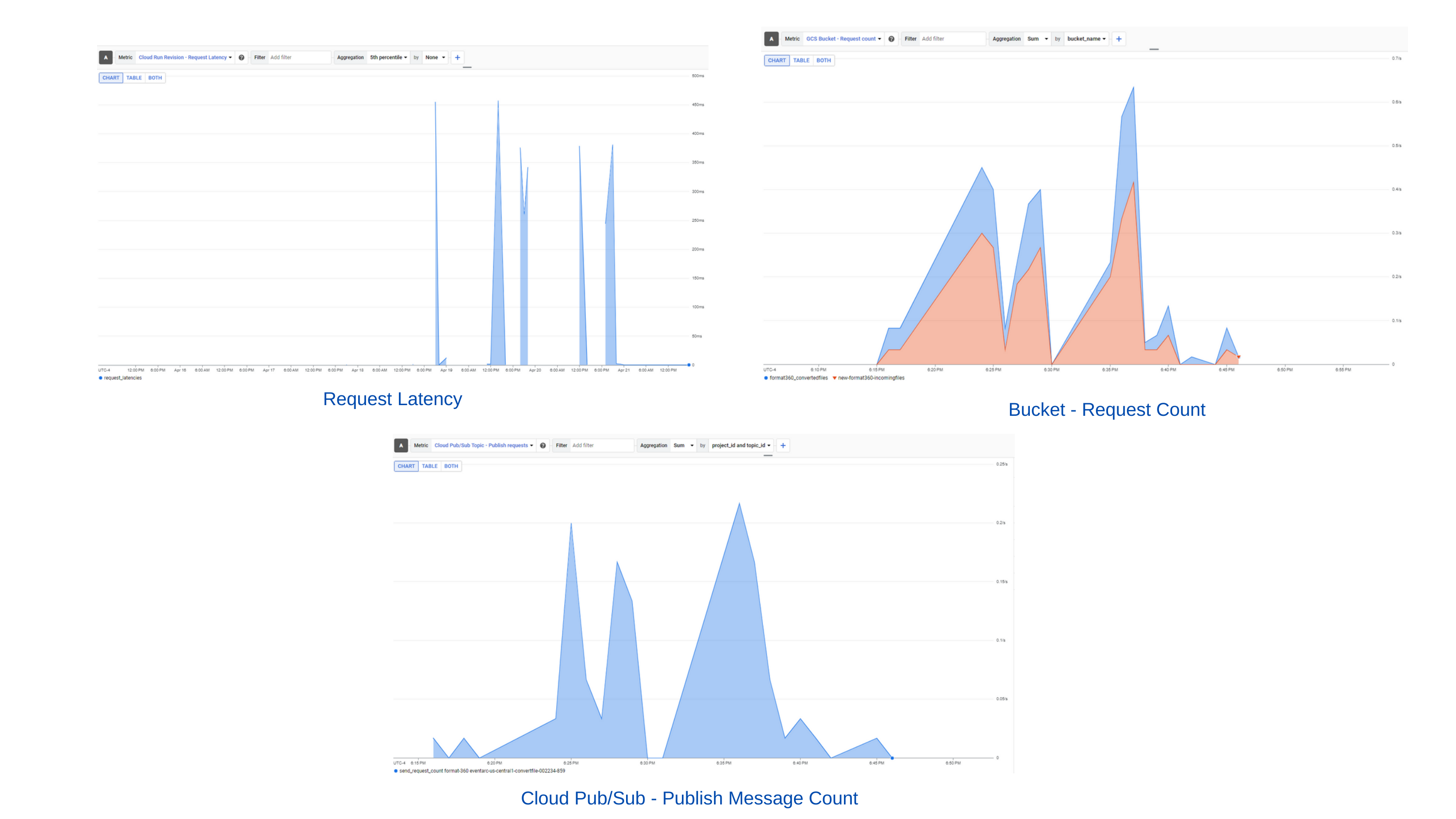

Request Latency
Bucket - Request Count

Cloud Pub/Sub - Publish Message Count